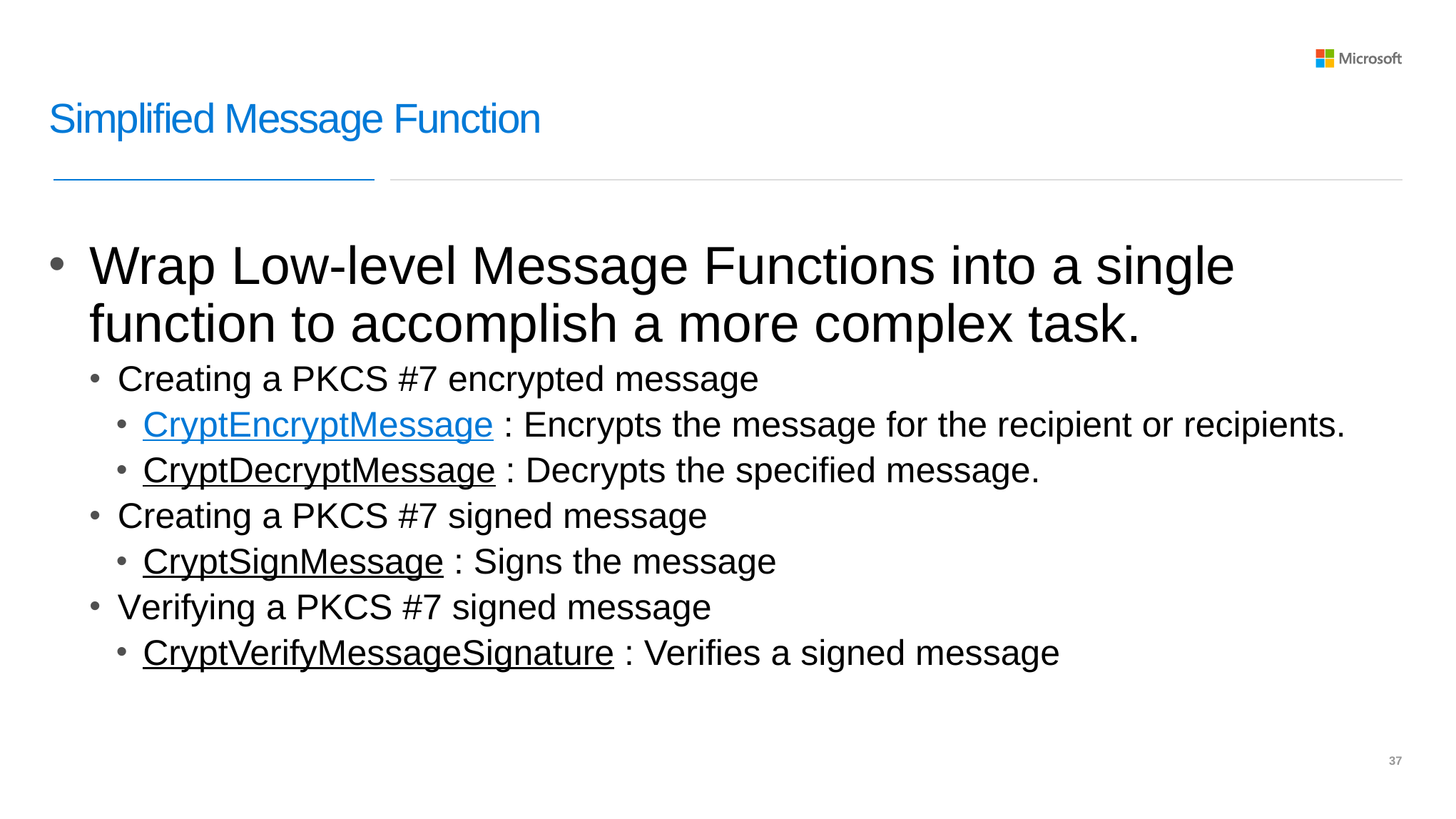

# Simplified Message Function
Wrap Low-level Message Functions into a single function to accomplish a more complex task.
Creating a PKCS #7 encrypted message
CryptEncryptMessage : Encrypts the message for the recipient or recipients.
CryptDecryptMessage : Decrypts the specified message.
Creating a PKCS #7 signed message
CryptSignMessage : Signs the message
Verifying a PKCS #7 signed message
CryptVerifyMessageSignature : Verifies a signed message
37